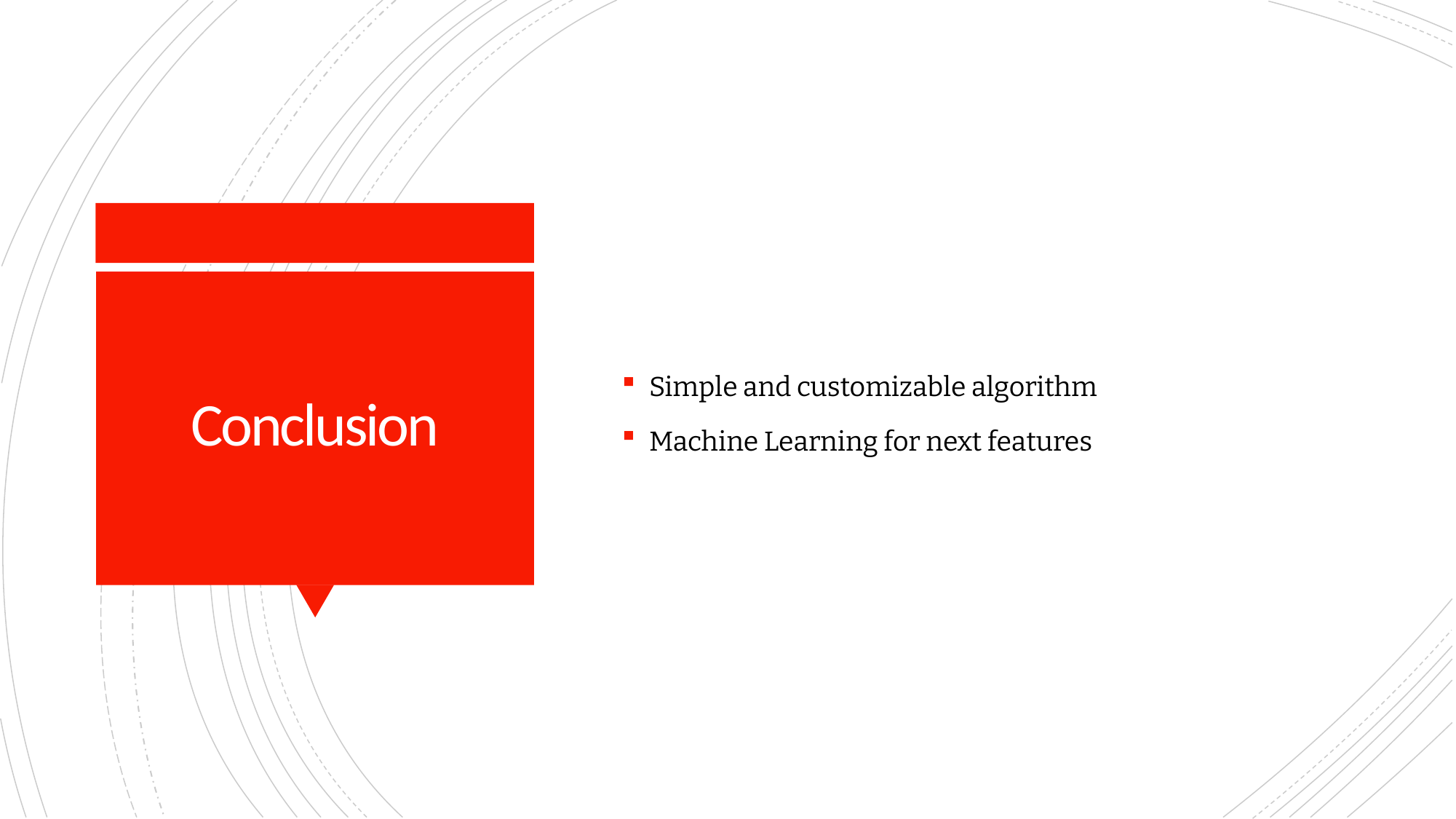

Simple and customizable algorithm
Machine Learning for next features
# Conclusion